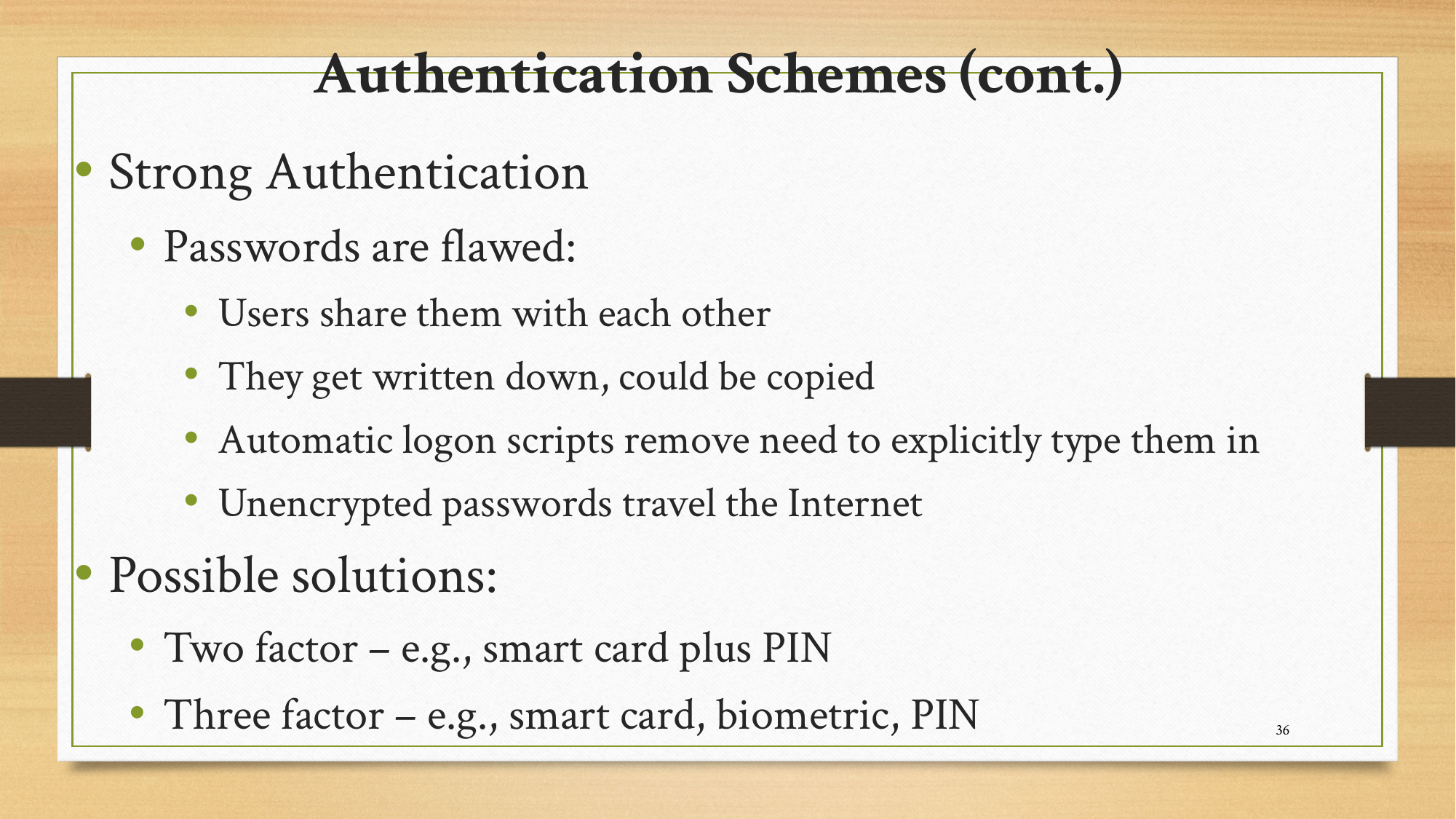

# Authentication Schemes (cont.)
Strong Authentication
Passwords are flawed:
Users share them with each other
They get written down, could be copied
Automatic logon scripts remove need to explicitly type them in
Unencrypted passwords travel the Internet
Possible solutions:
Two factor – e.g., smart card plus PIN
Three factor – e.g., smart card, biometric, PIN

36